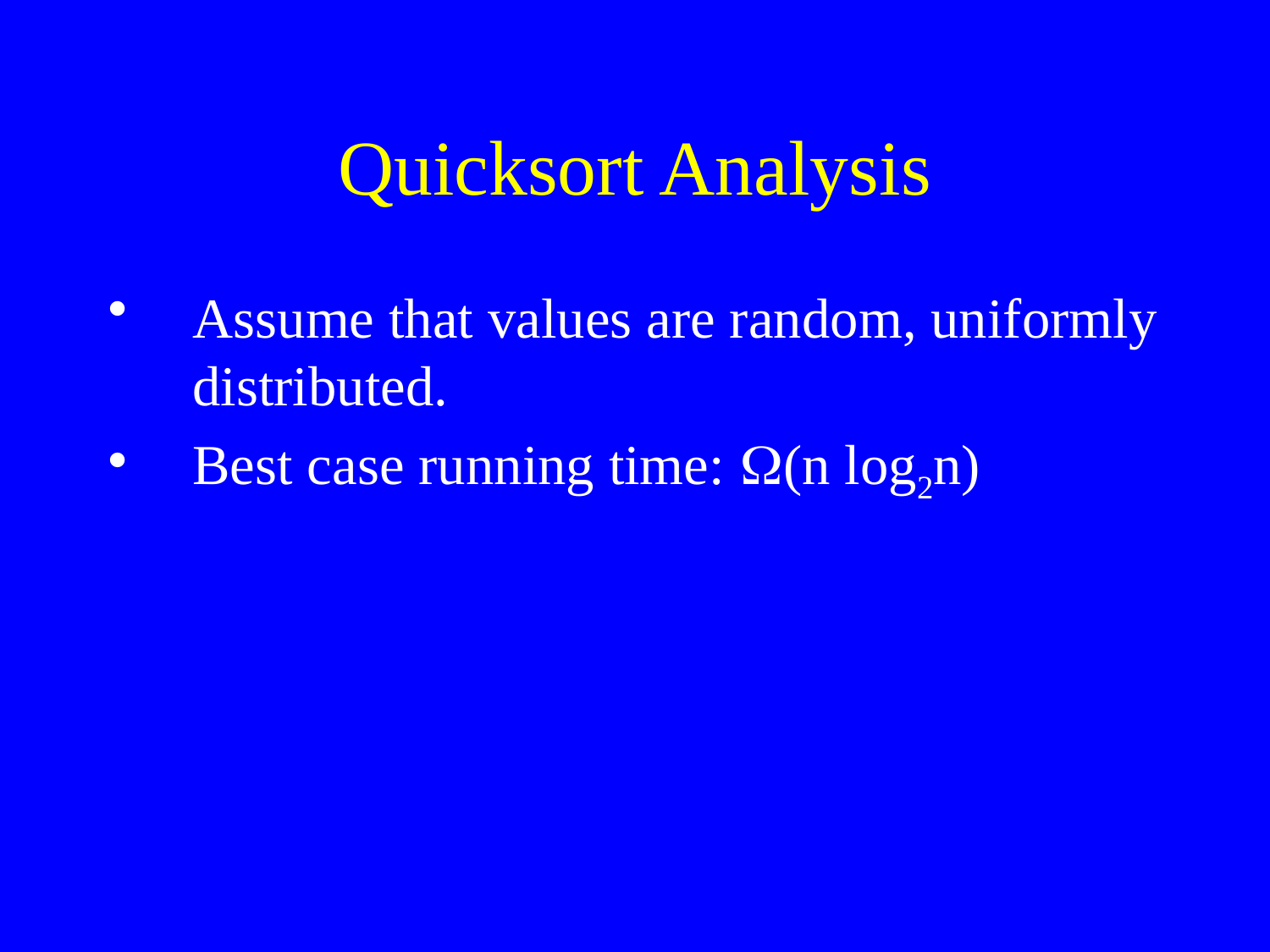

# Quicksort Analysis
Assume that values are random, uniformly distributed.
Best case running time: Ω(n log2n)